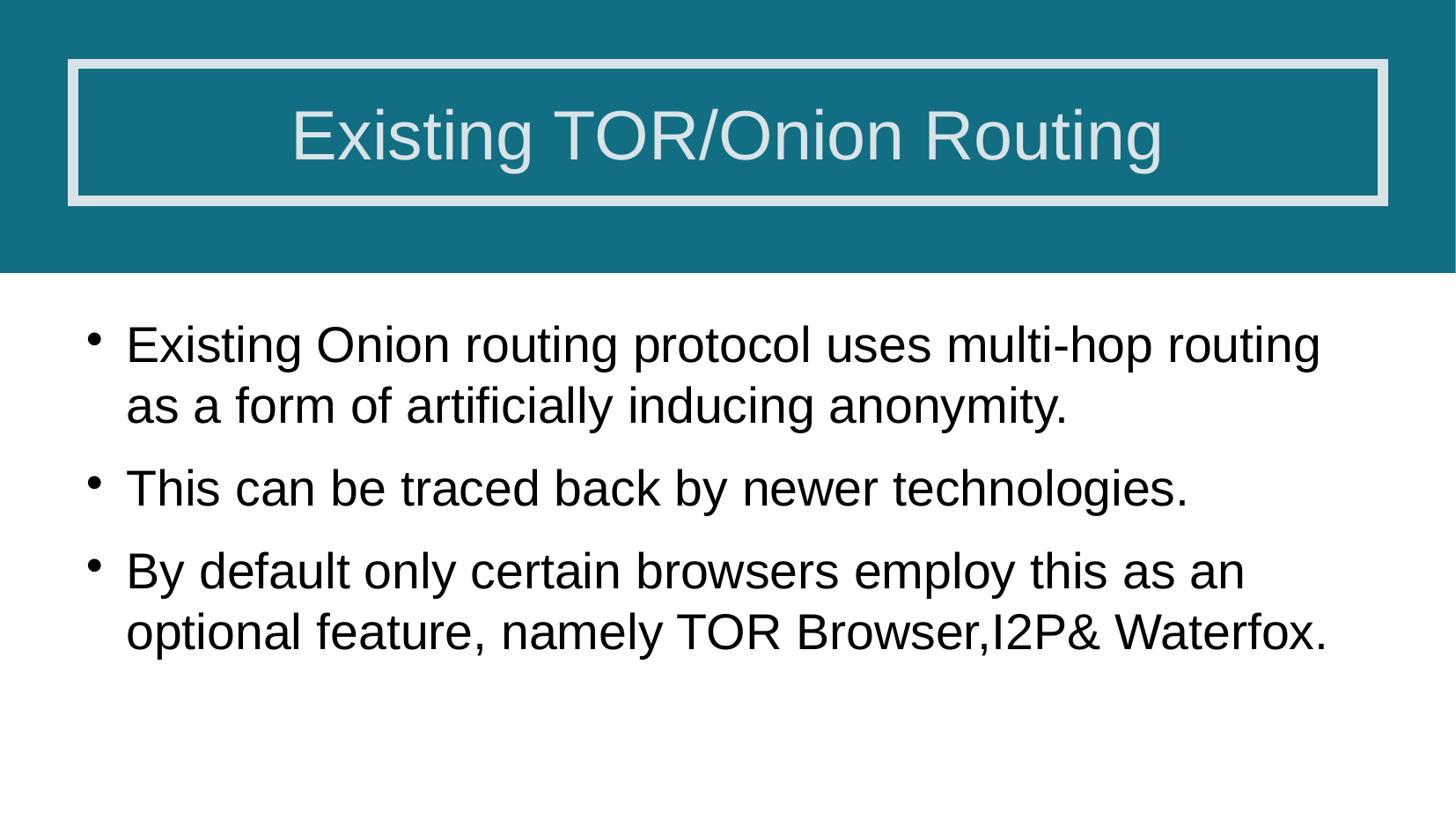

# Existing TOR/Onion Routing
Existing Onion routing protocol uses multi-hop routing as a form of artificially inducing anonymity.
This can be traced back by newer technologies.
By default only certain browsers employ this as an optional feature, namely TOR Browser,I2P& Waterfox.